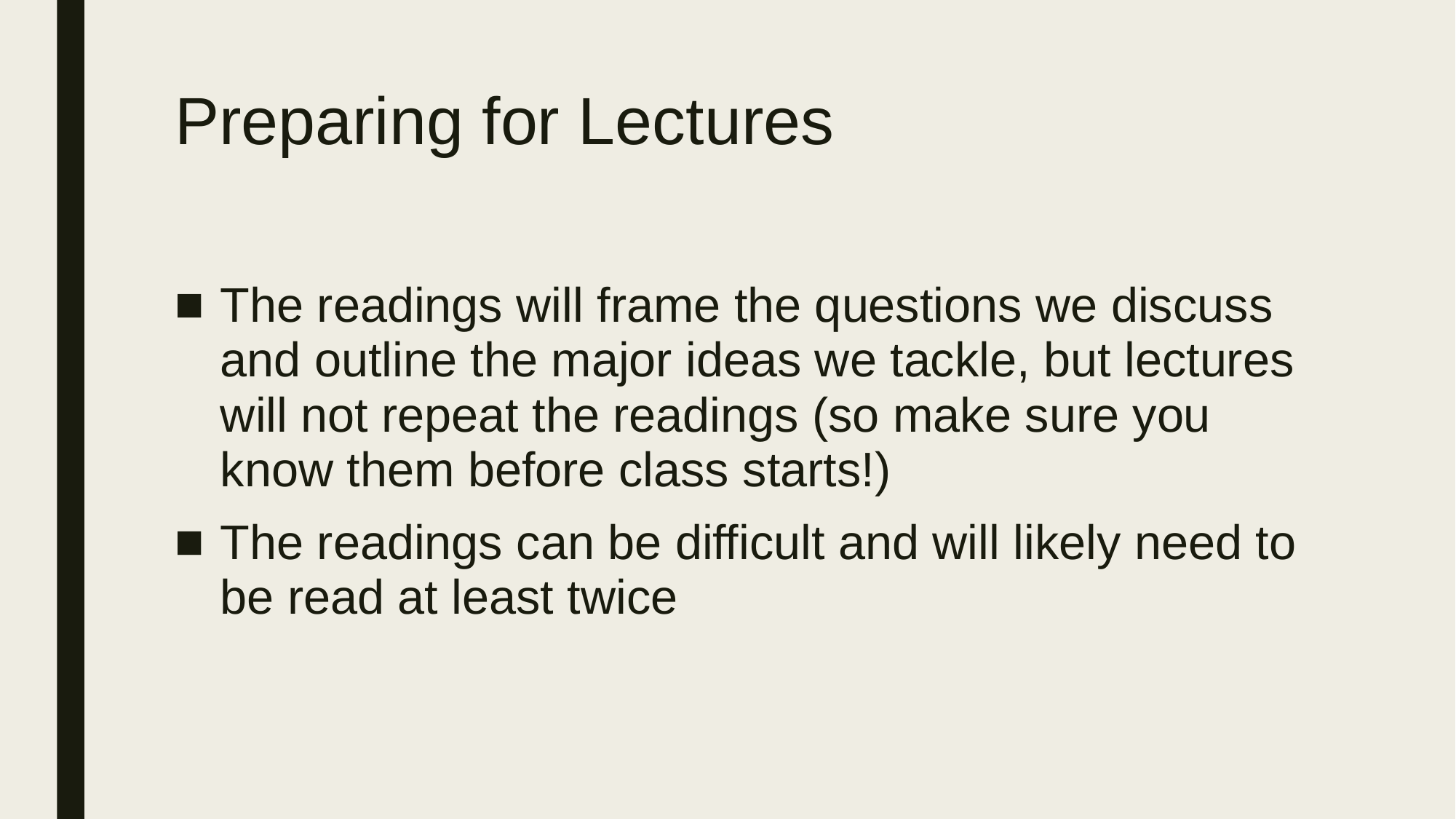

# Preparing for Lectures
The readings will frame the questions we discuss and outline the major ideas we tackle, but lectures will not repeat the readings (so make sure you know them before class starts!)
The readings can be difficult and will likely need to be read at least twice